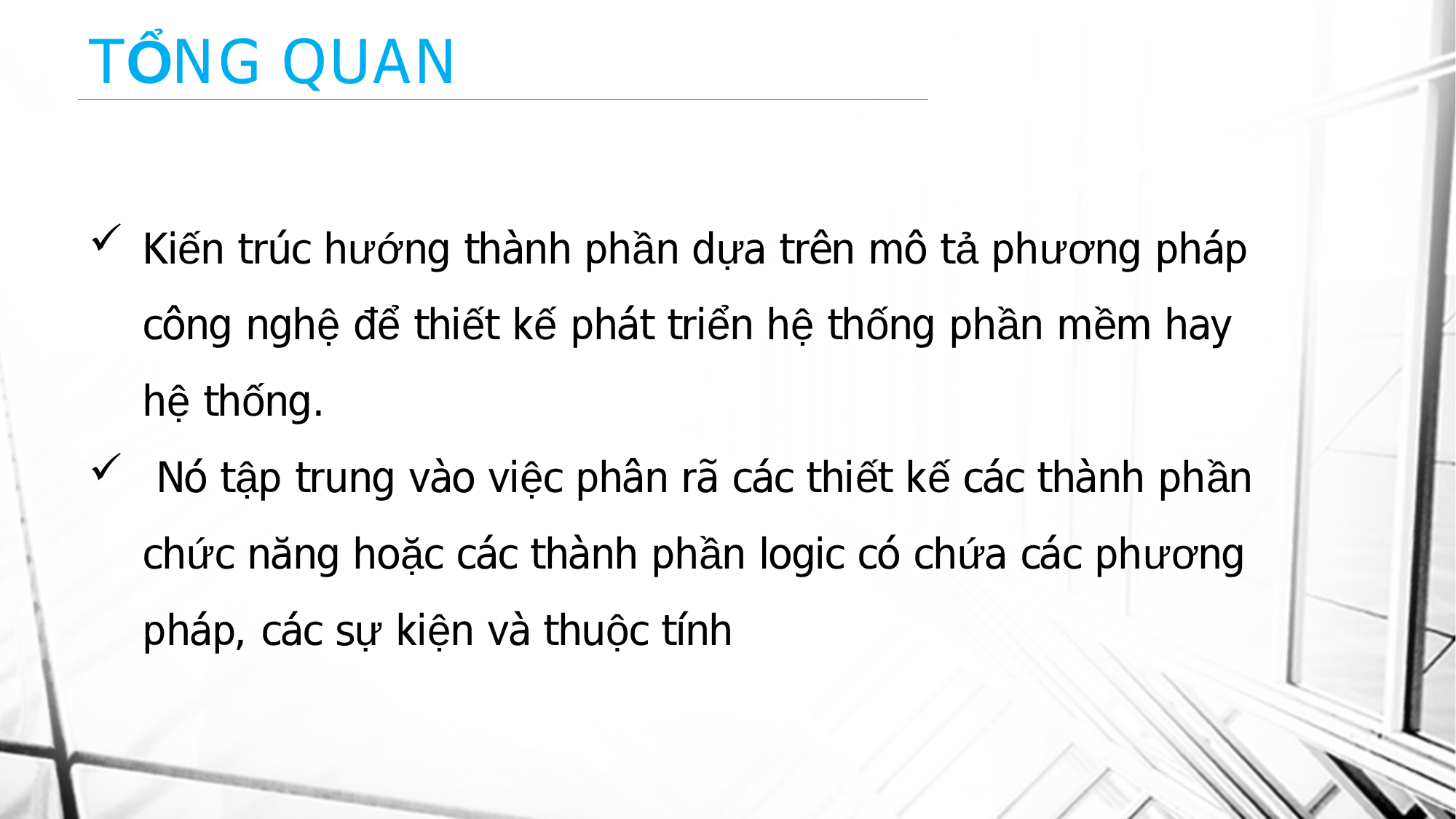

# TỔNG QUAN
Kiến trúc hướng thành phần dựa trên mô tả phương pháp công nghệ để thiết kế phát triển hệ thống phần mềm hay hệ thống.
 Nó tập trung vào việc phân rã các thiết kế các thành phần chức năng hoặc các thành phần logic có chứa các phương pháp, các sự kiện và thuộc tính